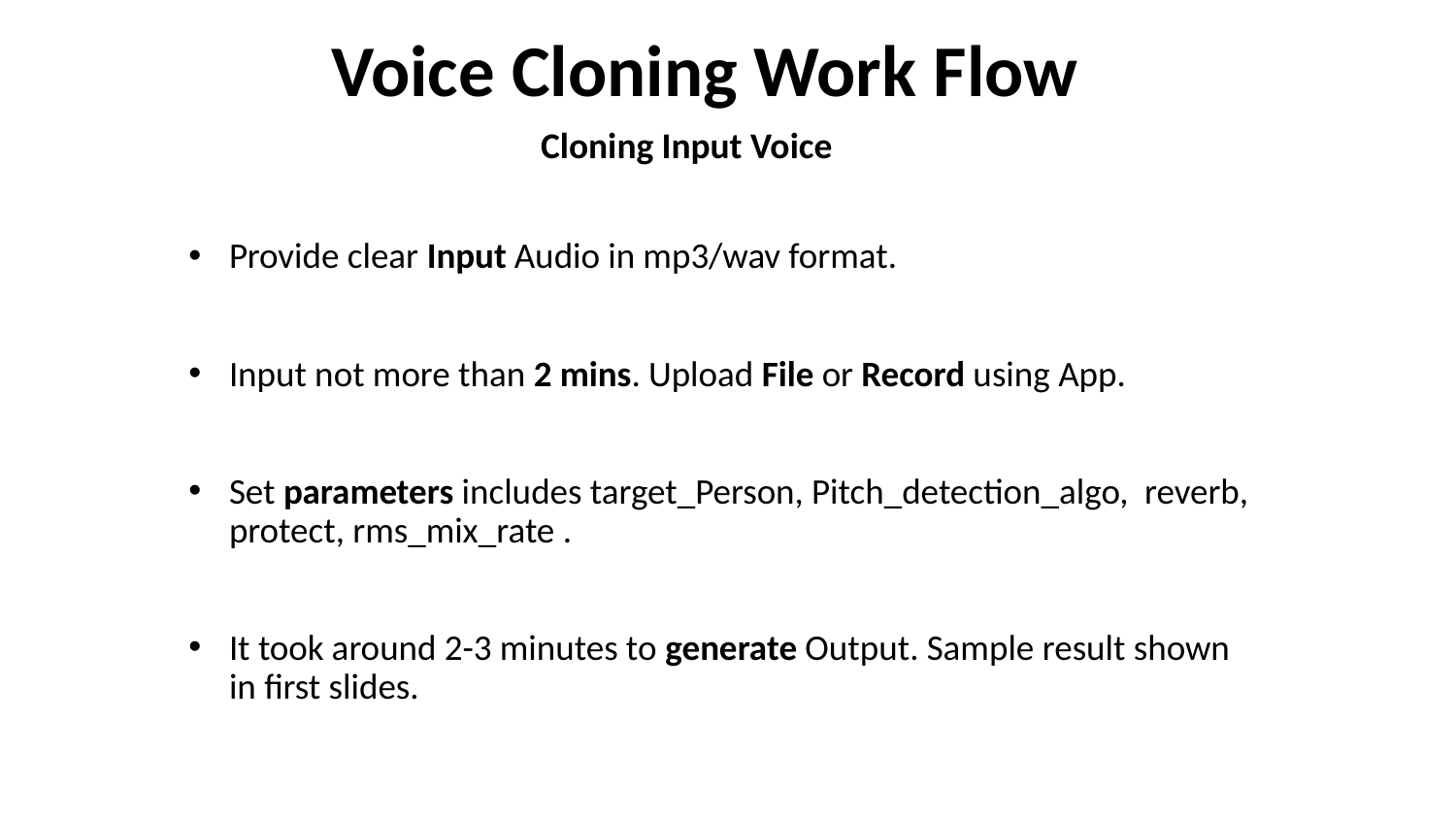

Voice Cloning Work Flow
Cloning Input Voice
Provide clear Input Audio in mp3/wav format.

Input not more than 2 mins. Upload File or Record using App.

Set parameters includes target_Person, Pitch_detection_algo,  reverb, protect, rms_mix_rate .

It took around 2-3 minutes to generate Output. Sample result shown in first slides.